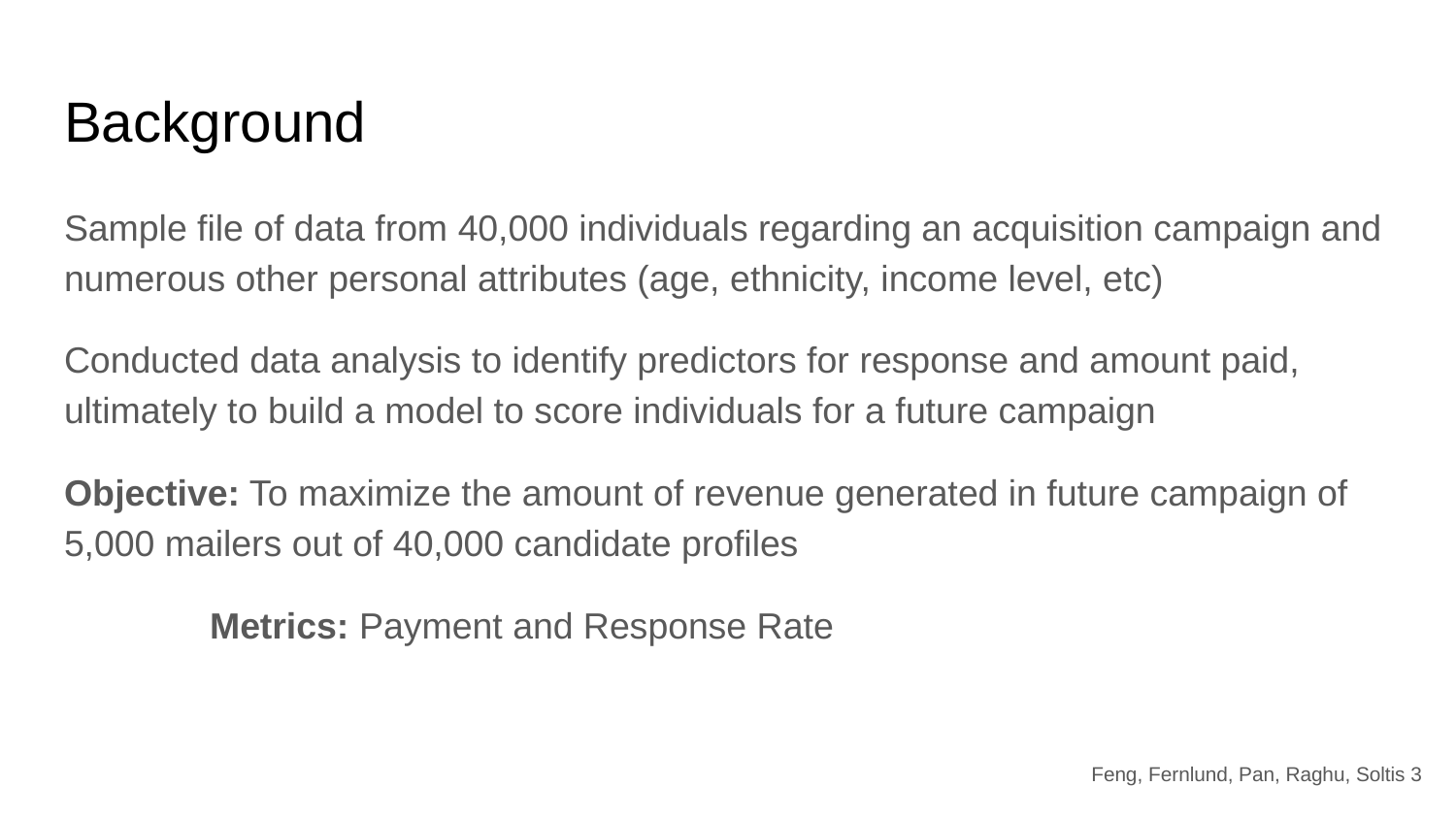

# Background
Sample file of data from 40,000 individuals regarding an acquisition campaign and numerous other personal attributes (age, ethnicity, income level, etc)
Conducted data analysis to identify predictors for response and amount paid, ultimately to build a model to score individuals for a future campaign
Objective: To maximize the amount of revenue generated in future campaign of 5,000 mailers out of 40,000 candidate profiles
	Metrics: Payment and Response Rate

Feng, Fernlund, Pan, Raghu, Soltis 3